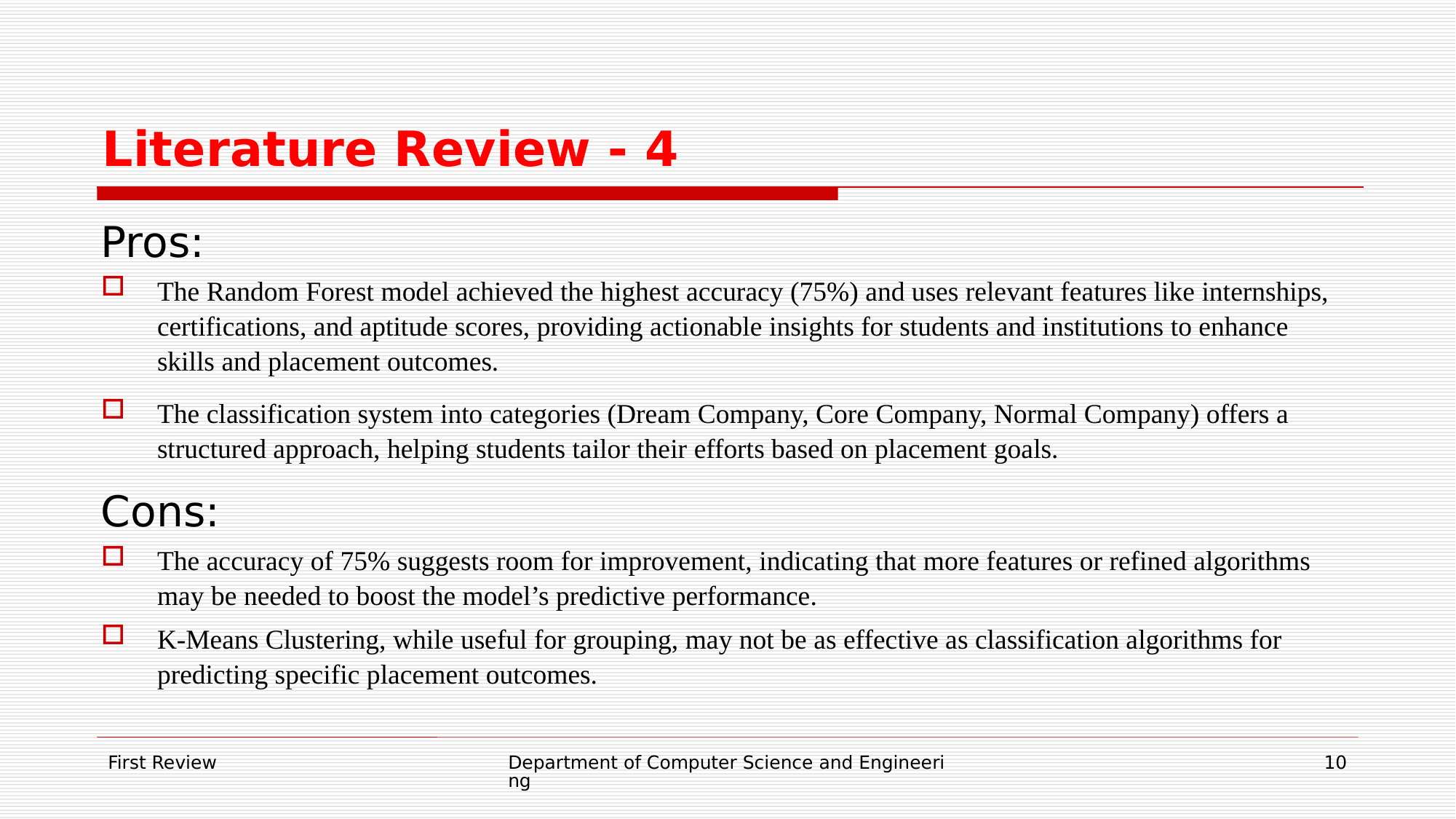

# Literature Review - 4
Pros:
The Random Forest model achieved the highest accuracy (75%) and uses relevant features like internships, certifications, and aptitude scores, providing actionable insights for students and institutions to enhance skills and placement outcomes.
The classification system into categories (Dream Company, Core Company, Normal Company) offers a structured approach, helping students tailor their efforts based on placement goals.
Cons:
The accuracy of 75% suggests room for improvement, indicating that more features or refined algorithms may be needed to boost the model’s predictive performance.
K-Means Clustering, while useful for grouping, may not be as effective as classification algorithms for predicting specific placement outcomes.

First Review
Department of Computer Science and Engineering
10